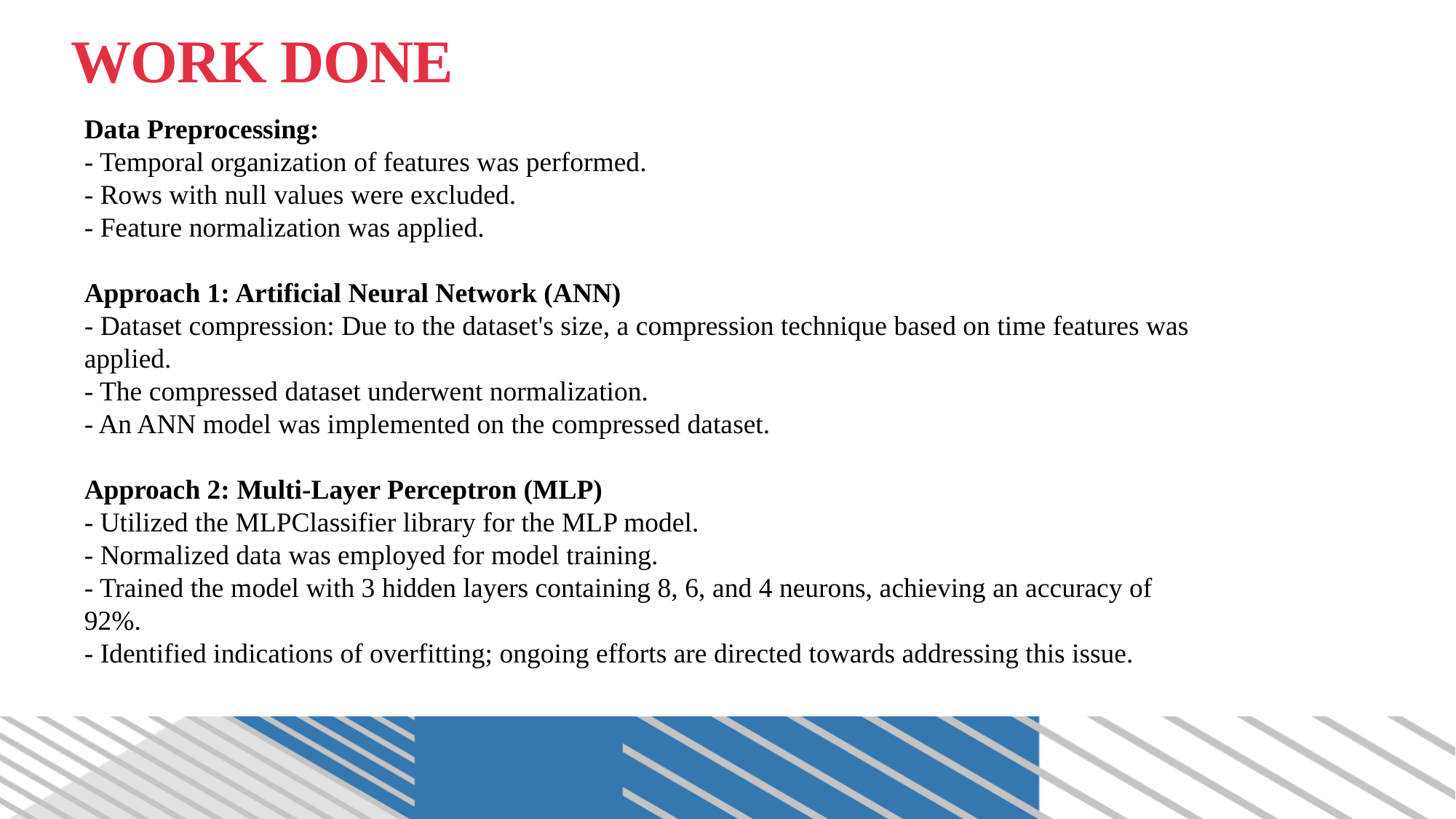

# WORK DONE
Data Preprocessing:
- Temporal organization of features was performed.
- Rows with null values were excluded.
- Feature normalization was applied.

Approach 1: Artificial Neural Network (ANN)
- Dataset compression: Due to the dataset's size, a compression technique based on time features was applied.
- The compressed dataset underwent normalization.
- An ANN model was implemented on the compressed dataset.

Approach 2: Multi-Layer Perceptron (MLP)
- Utilized the MLPClassifier library for the MLP model.
- Normalized data was employed for model training.
- Trained the model with 3 hidden layers containing 8, 6, and 4 neurons, achieving an accuracy of 92%.
- Identified indications of overfitting; ongoing efforts are directed towards addressing this issue.